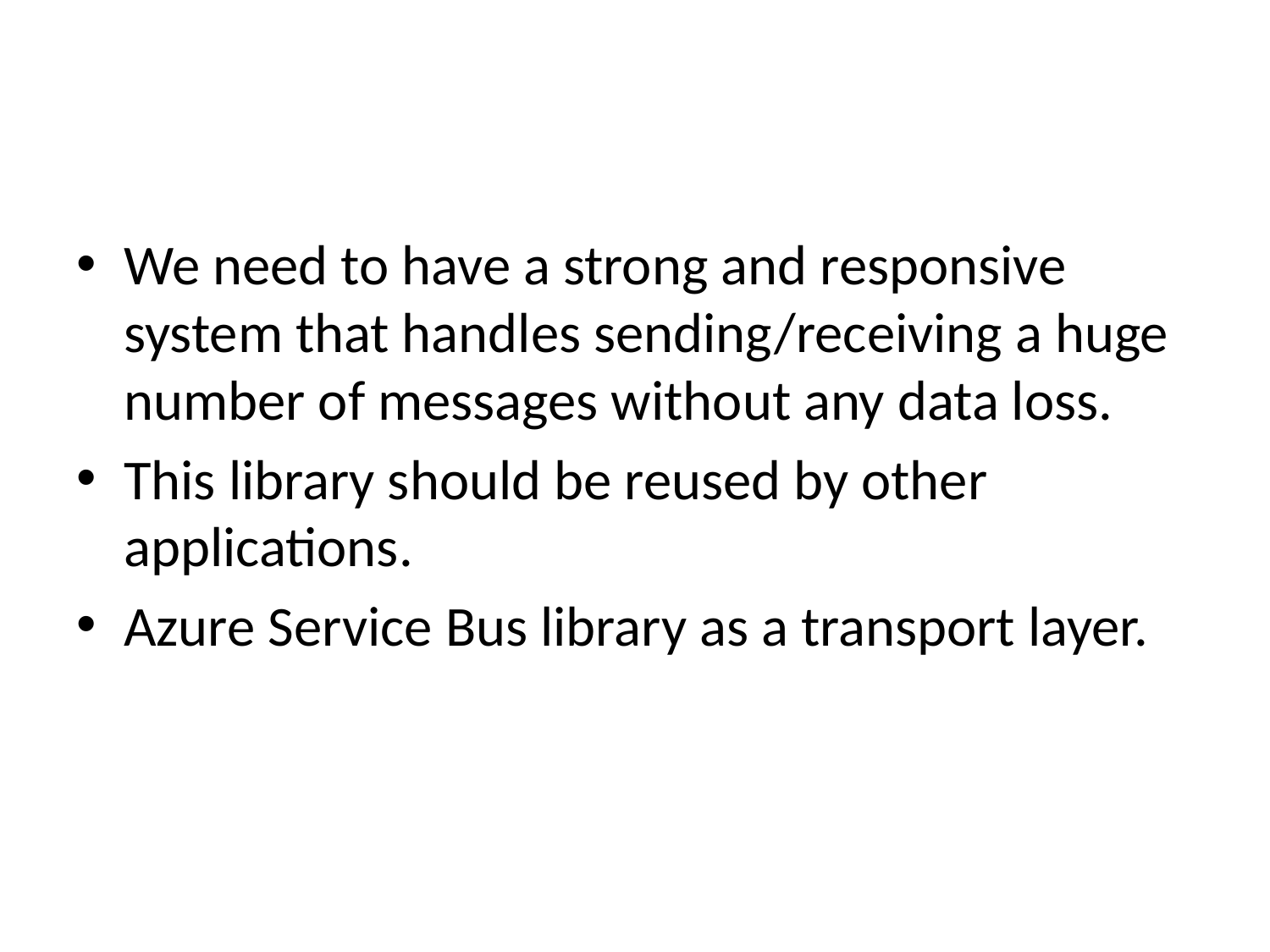

#
We need to have a strong and responsive system that handles sending/receiving a huge number of messages without any data loss.
This library should be reused by other applications.
Azure Service Bus library as a transport layer.